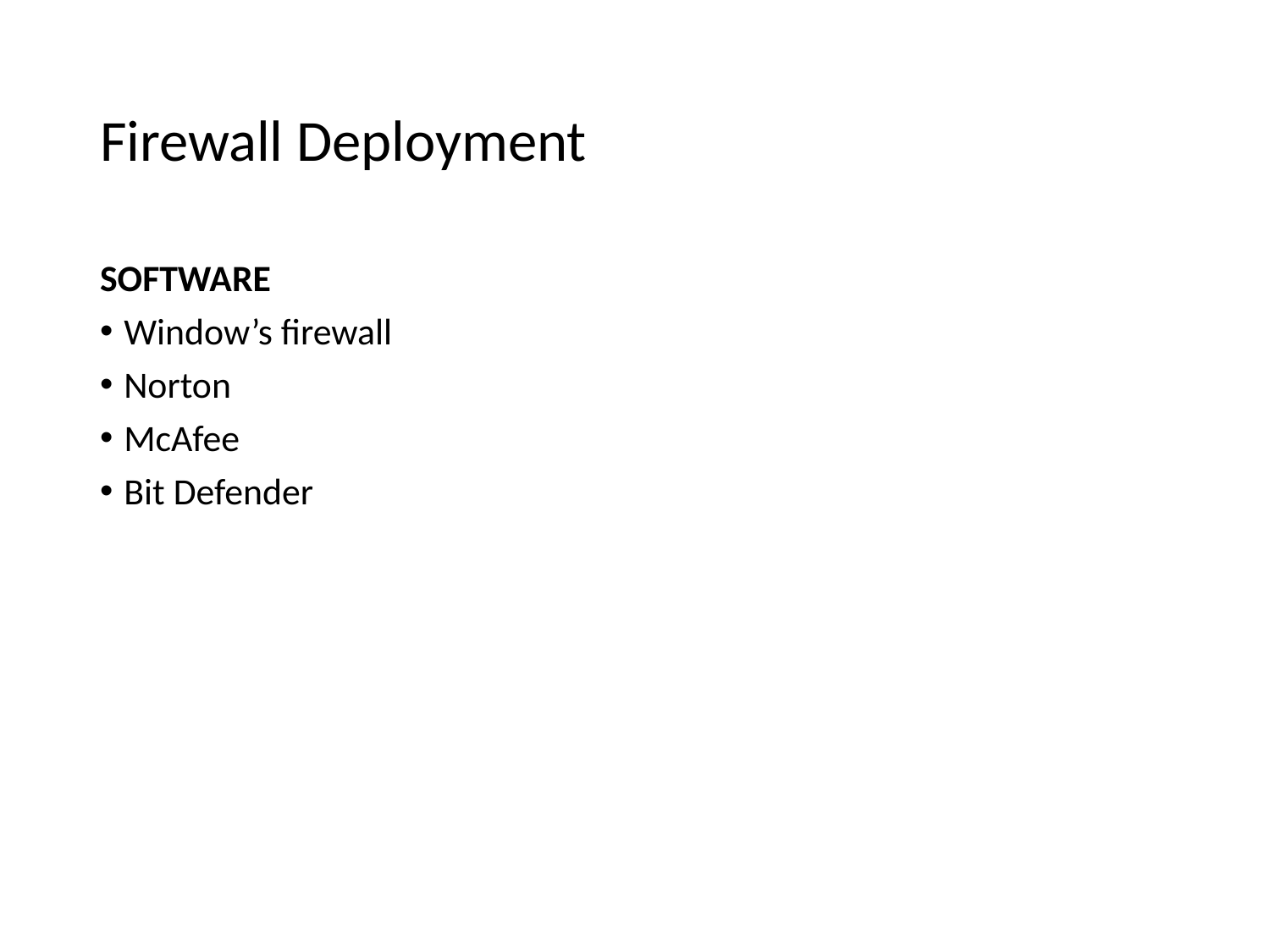

# Firewall Deployment
SOFTWARE
Window’s firewall
Norton
McAfee
Bit Defender